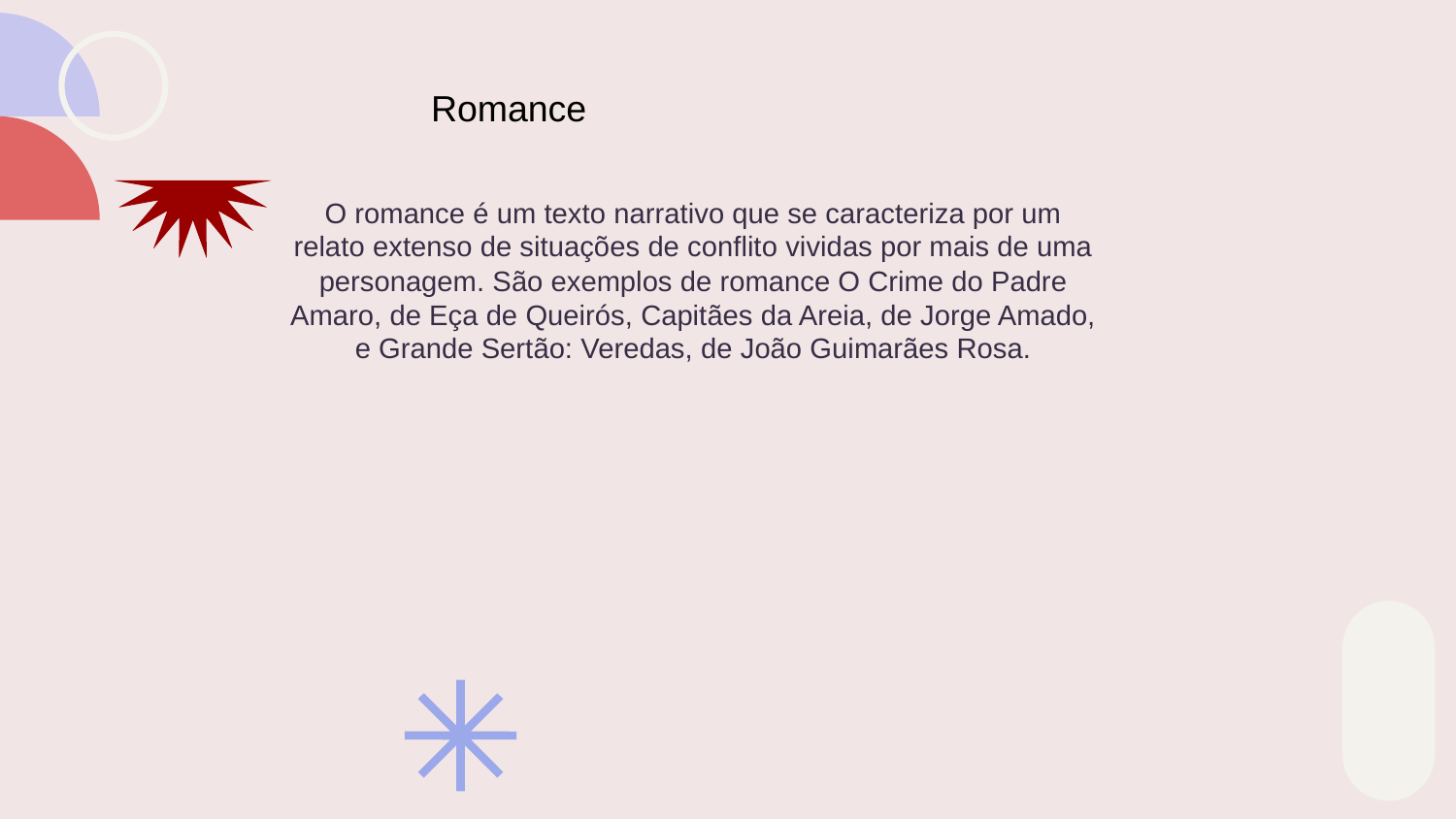

# Romance

O romance é um texto narrativo que se caracteriza por um relato extenso de situações de conflito vividas por mais de uma personagem. São exemplos de romance O Crime do Padre Amaro, de Eça de Queirós, Capitães da Areia, de Jorge Amado, e Grande Sertão: Veredas, de João Guimarães Rosa.